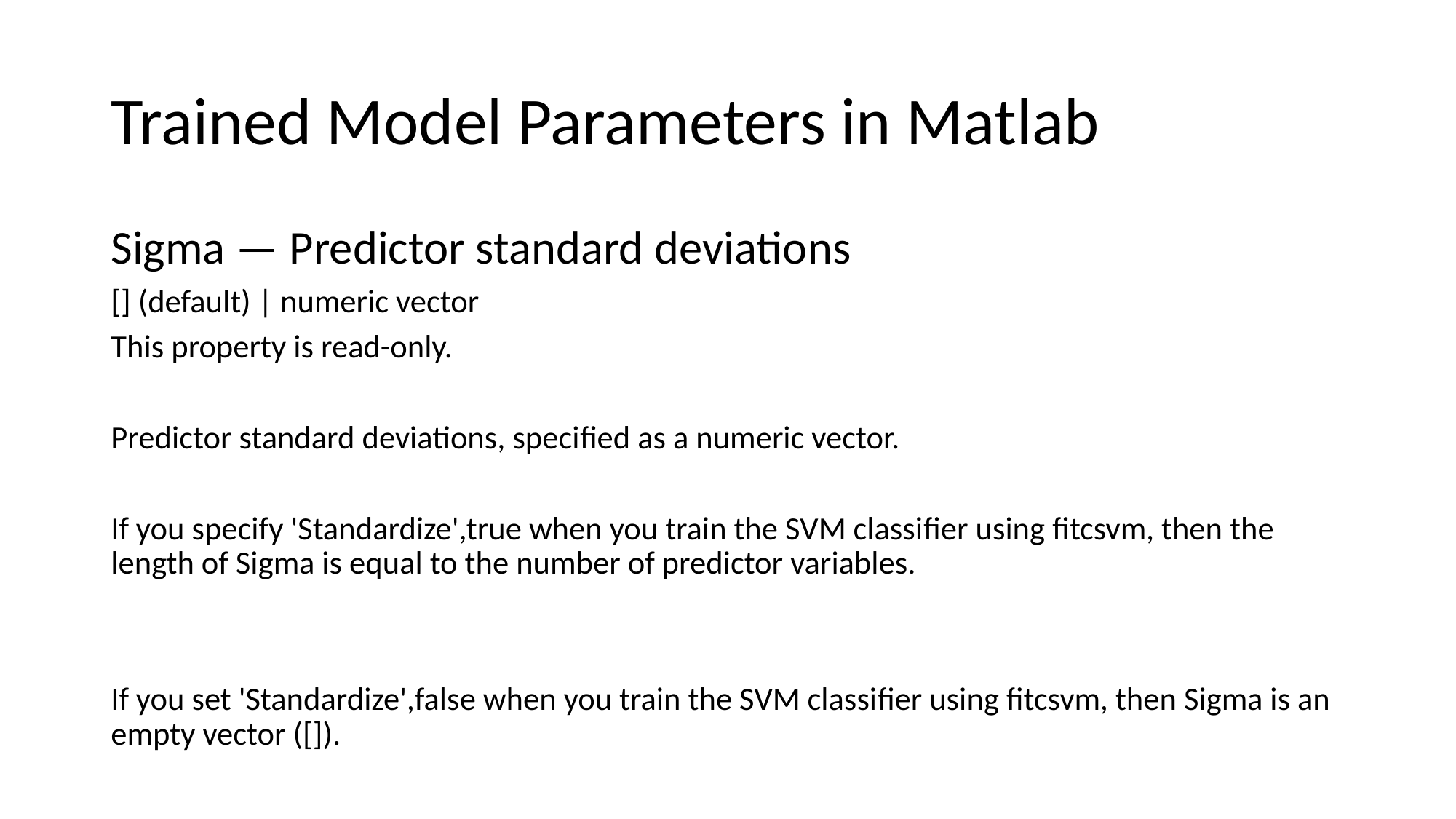

# Trained Model Parameters in Matlab
Sigma — Predictor standard deviations
[] (default) | numeric vector
This property is read-only.

Predictor standard deviations, specified as a numeric vector.

If you specify 'Standardize',true when you train the SVM classifier using fitcsvm, then the length of Sigma is equal to the number of predictor variables.

If you set 'Standardize',false when you train the SVM classifier using fitcsvm, then Sigma is an empty vector ([]).